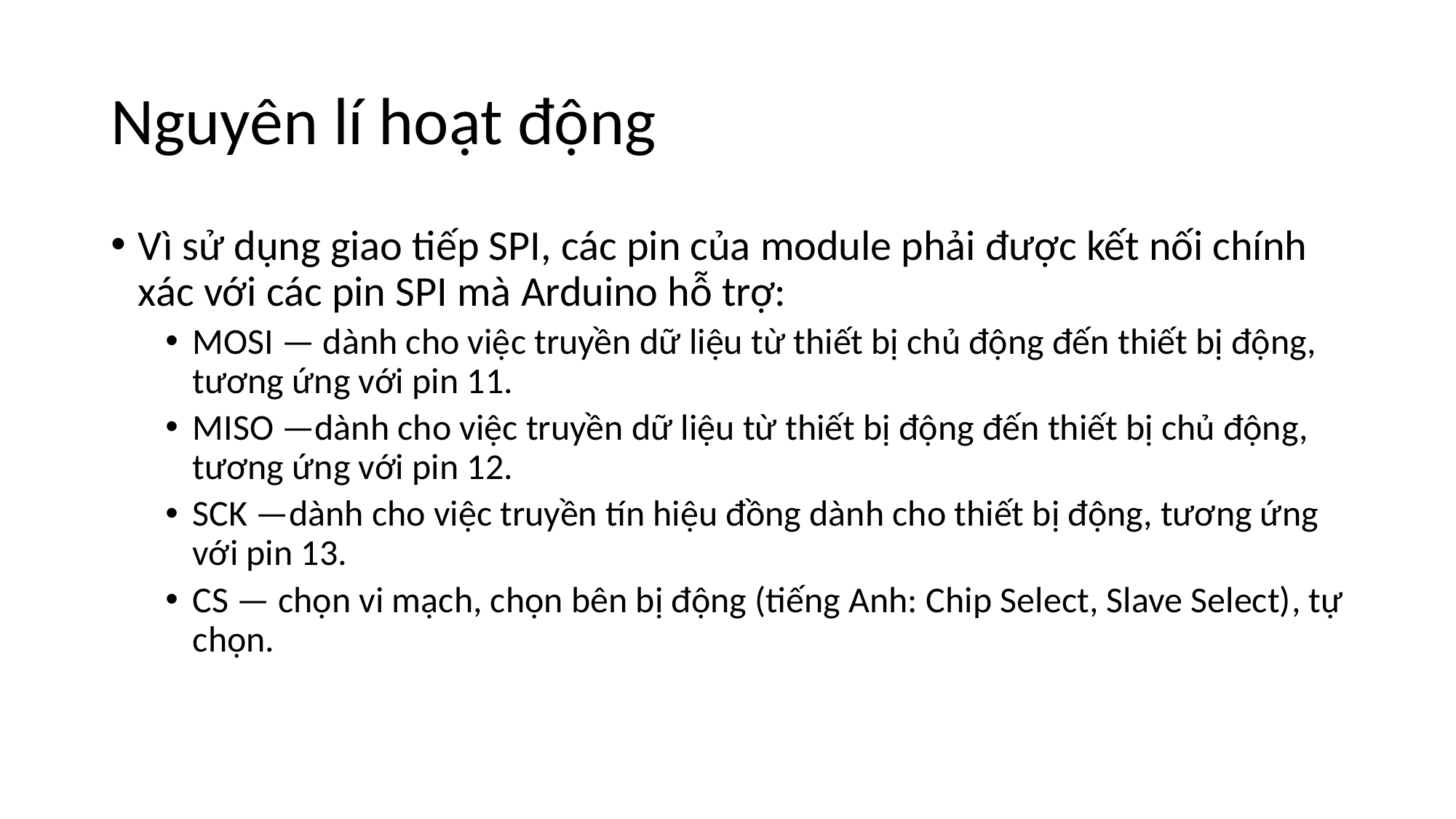

# Nguyên lí hoạt động
Vì sử dụng giao tiếp SPI, các pin của module phải được kết nối chính xác với các pin SPI mà Arduino hỗ trợ:
MOSI — dành cho việc truyền dữ liệu từ thiết bị chủ động đến thiết bị động, tương ứng với pin 11.
MISO —dành cho việc truyền dữ liệu từ thiết bị động đến thiết bị chủ động, tương ứng với pin 12.
SCK —dành cho việc truyền tín hiệu đồng dành cho thiết bị động, tương ứng với pin 13.
CS — chọn vi mạch, chọn bên bị động (tiếng Anh: Chip Select, Slave Select), tự chọn.